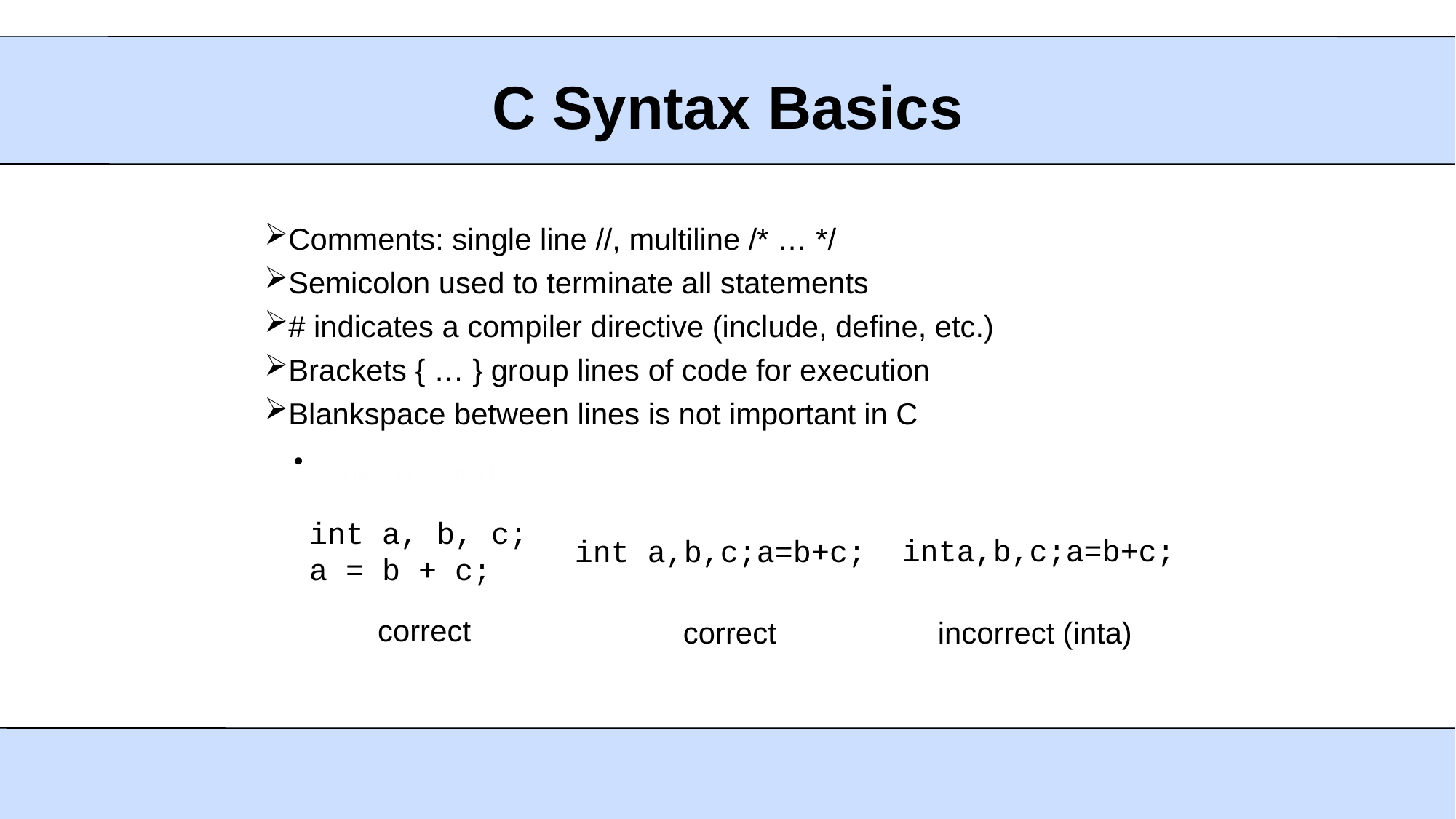

# C Syntax Basics
Comments: single line //, multiline /* … */
Semicolon used to terminate all statements
# indicates a compiler directive (include, define, etc.)
Brackets { … } group lines of code for execution
Blankspace between lines is not important in C
Still need to separate tokens
int a, b, c;
a = b + c;
inta,b,c;a=b+c;
int a,b,c;a=b+c;
correct
correct
incorrect (inta)